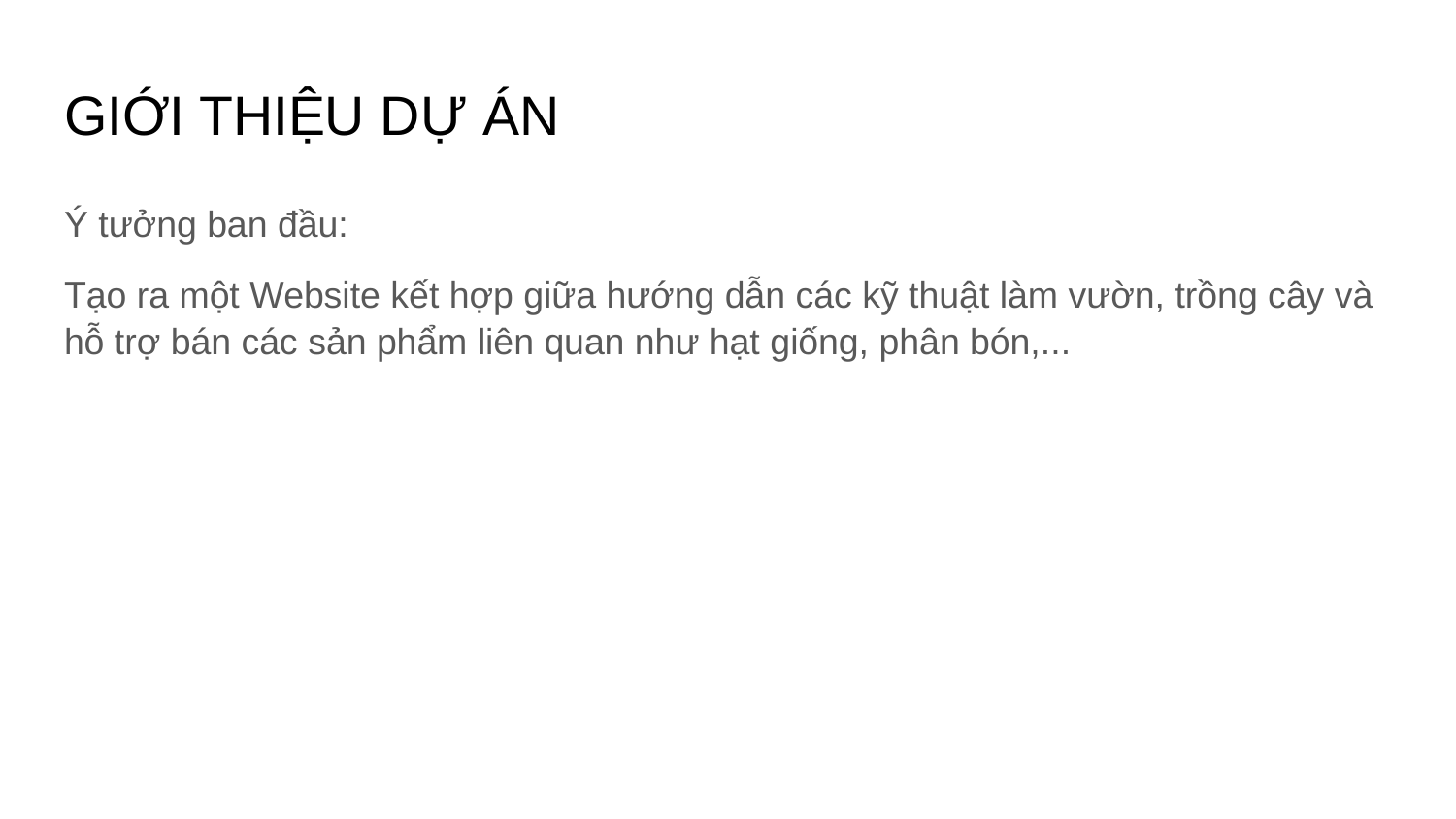

# GIỚI THIỆU DỰ ÁN
Ý tưởng ban đầu:
Tạo ra một Website kết hợp giữa hướng dẫn các kỹ thuật làm vườn, trồng cây và hỗ trợ bán các sản phẩm liên quan như hạt giống, phân bón,...